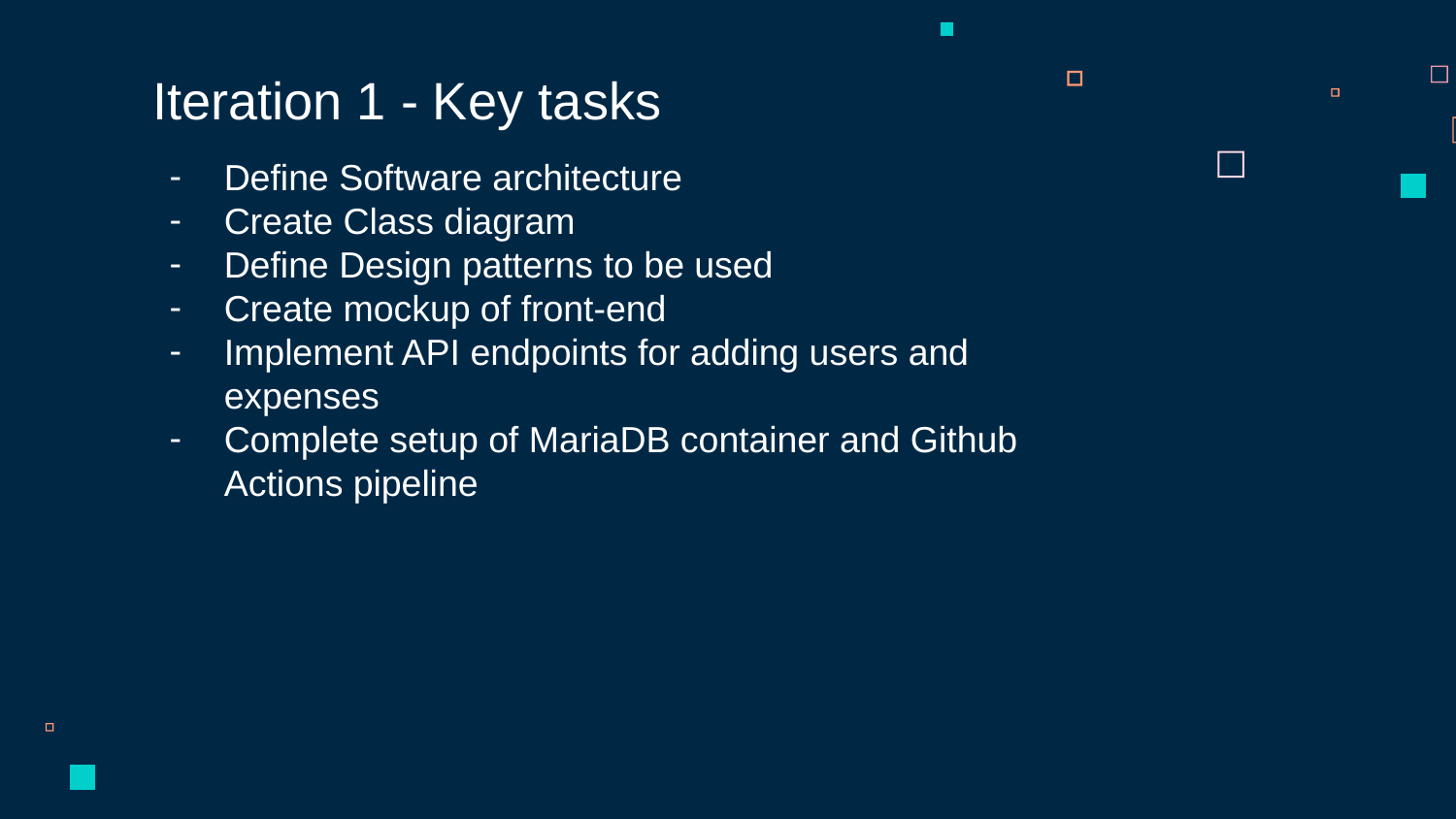

Iteration 1 - Key tasks
Define Software architecture
Create Class diagram
Define Design patterns to be used
Create mockup of front-end
Implement API endpoints for adding users and expenses
Complete setup of MariaDB container and Github Actions pipeline